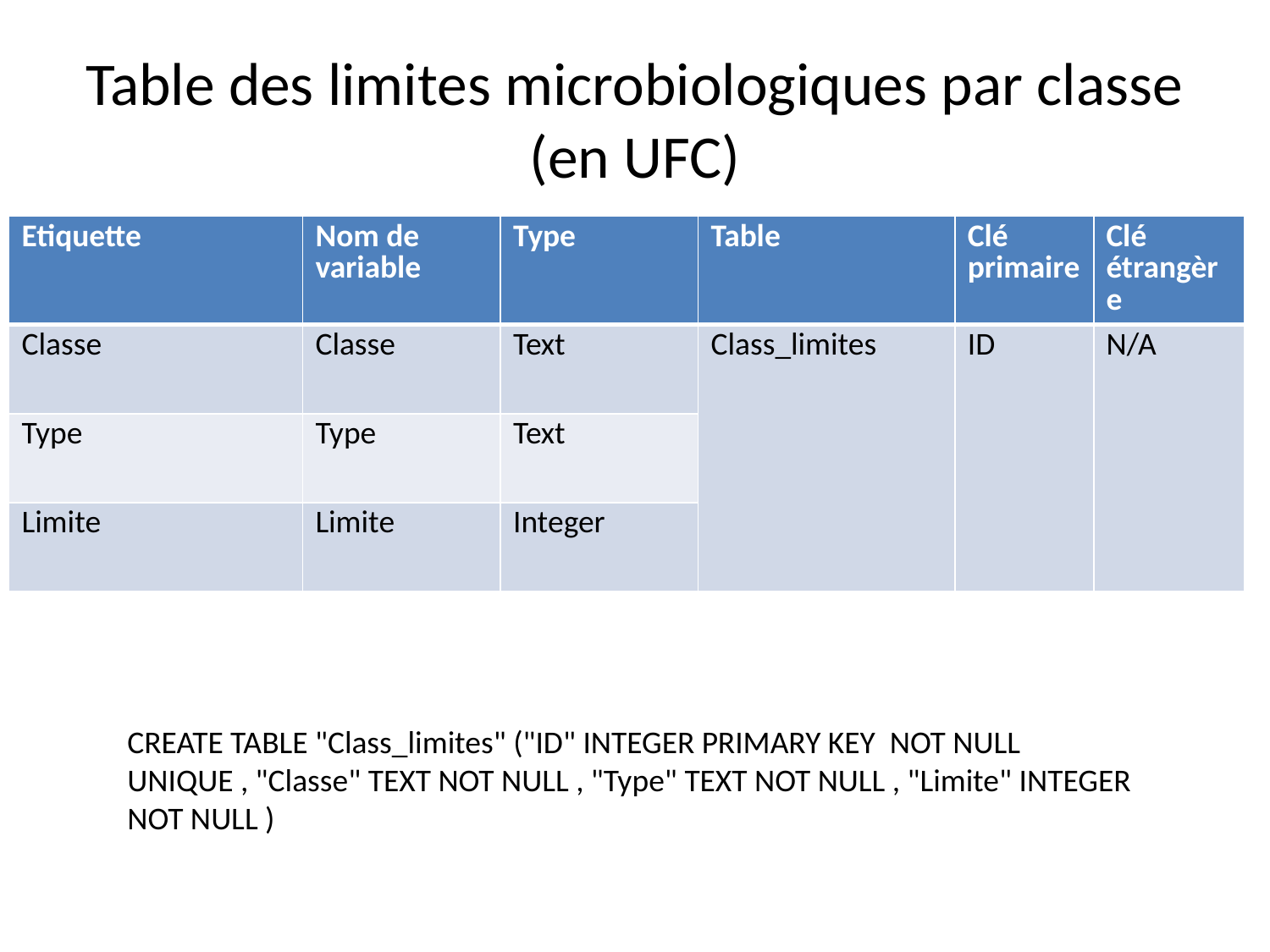

# Table des limites microbiologiques par classe (en UFC)
| Etiquette | Nom de variable | Type | Table | Clé primaire | Clé étrangère |
| --- | --- | --- | --- | --- | --- |
| Classe | Classe | Text | Class\_limites | ID | N/A |
| Type | Type | Text |  |  |  |
| Limite | Limite | Integer |  |  |  |
CREATE TABLE "Class_limites" ("ID" INTEGER PRIMARY KEY  NOT NULL  UNIQUE , "Classe" TEXT NOT NULL , "Type" TEXT NOT NULL , "Limite" INTEGER NOT NULL )